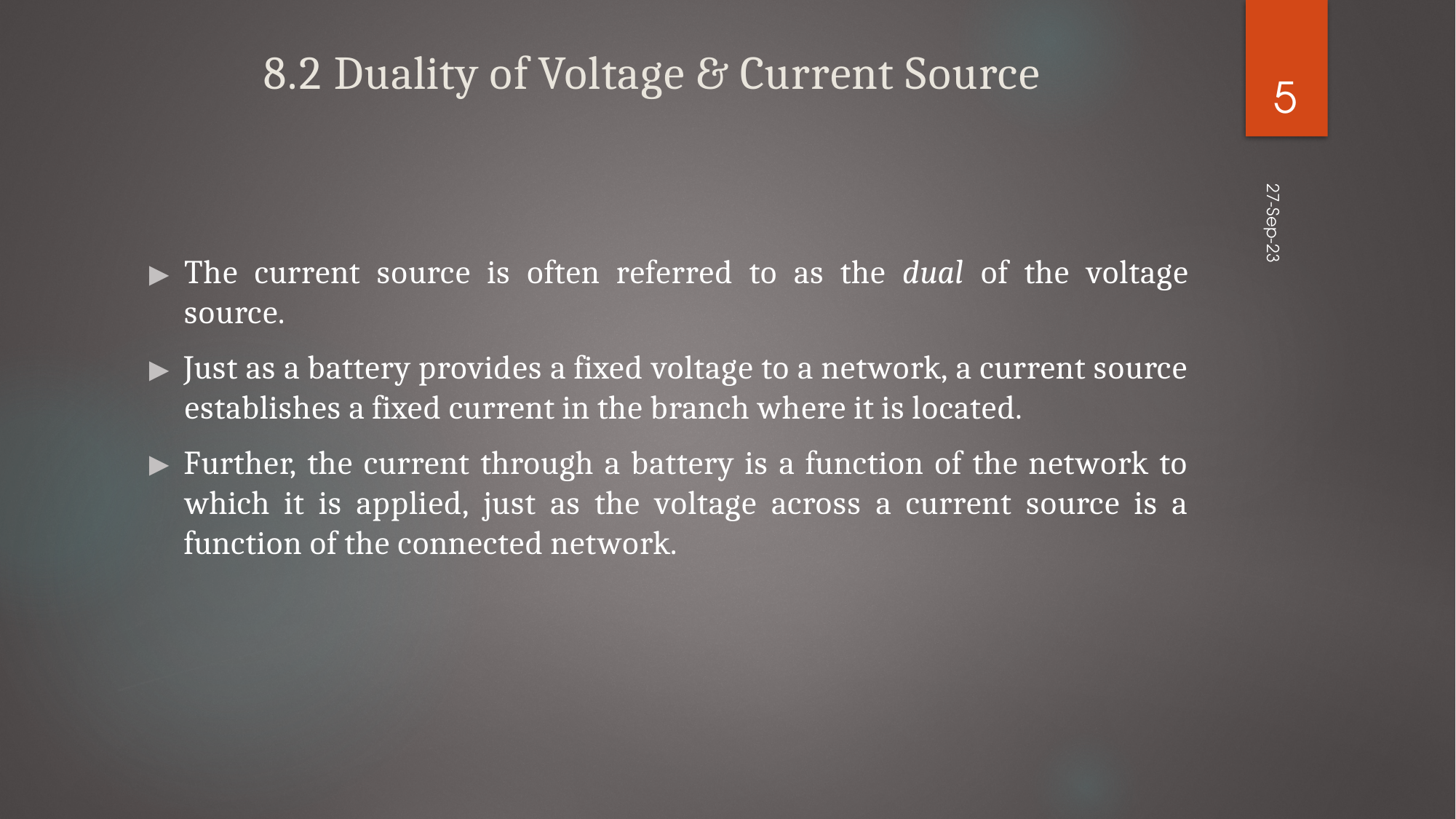

5
# 8.2 Duality of Voltage & Current Source
27-Sep-23
The current source is often referred to as the dual of the voltage source.
Just as a battery provides a fixed voltage to a network, a current source establishes a fixed current in the branch where it is located.
Further, the current through a battery is a function of the network to which it is applied, just as the voltage across a current source is a function of the connected network.